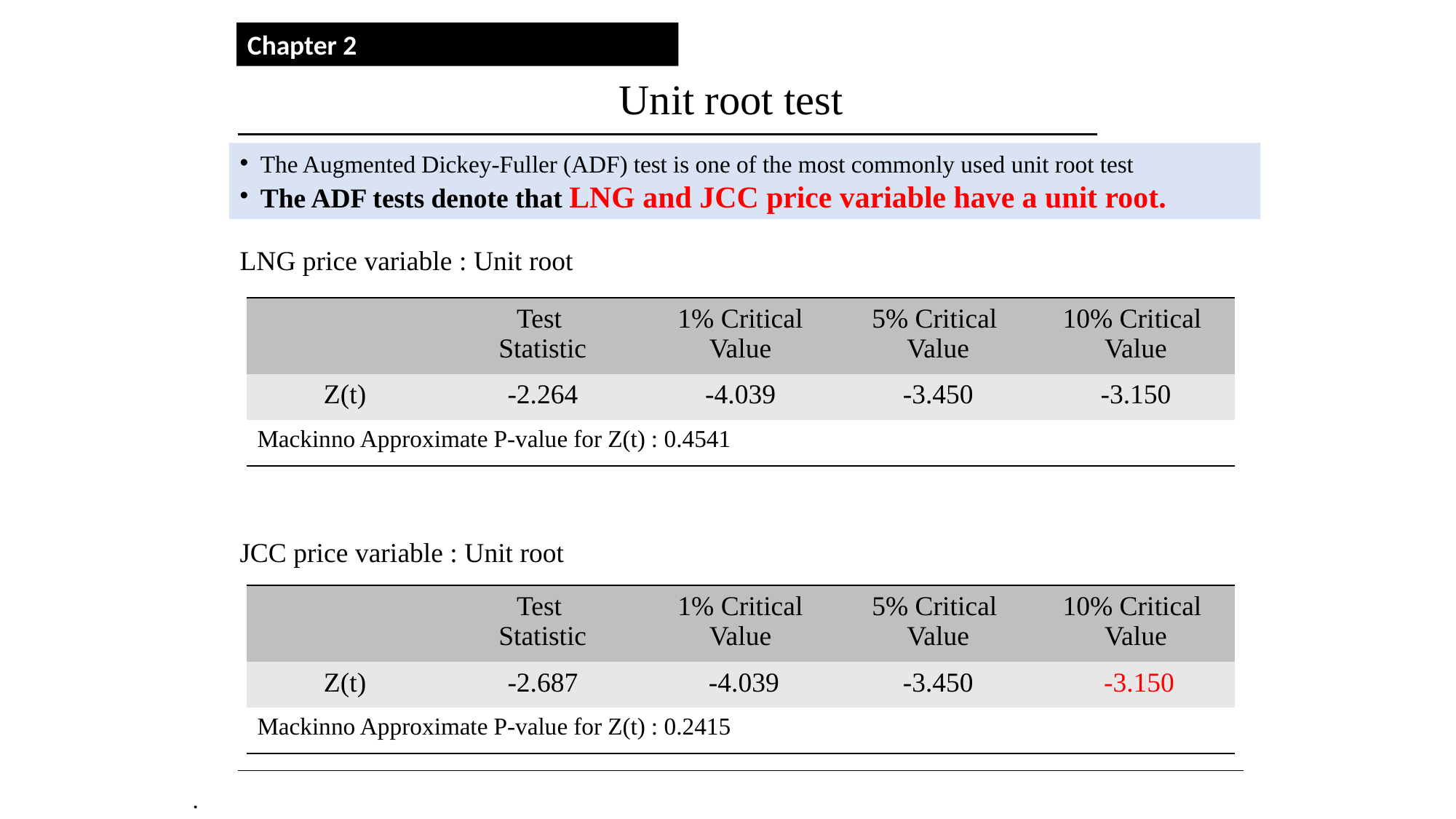

Chapter 2
Unit root test
  The Augmented Dickey-Fuller (ADF) test is one of the most commonly used unit root test
  The ADF tests denote that LNG and JCC price variable have a unit root.
LNG price variable : Unit root
|  | Test Statistic | 1% Critical Value | 5% Critical Value | 10% Critical Value |
| --- | --- | --- | --- | --- |
| Z(t) | -2.264 | -4.039 | -3.450 | -3.150 |
| Mackinno Approximate P-value for Z(t) : 0.4541 |  |  |  |  |
JCC price variable : Unit root
|  | Test Statistic | 1% Critical Value | 5% Critical Value | 10% Critical Value |
| --- | --- | --- | --- | --- |
| Z(t) | -2.687 | -4.039 | -3.450 | -3.150 |
| Mackinno Approximate P-value for Z(t) : 0.2415 |  |  |  |  |
.